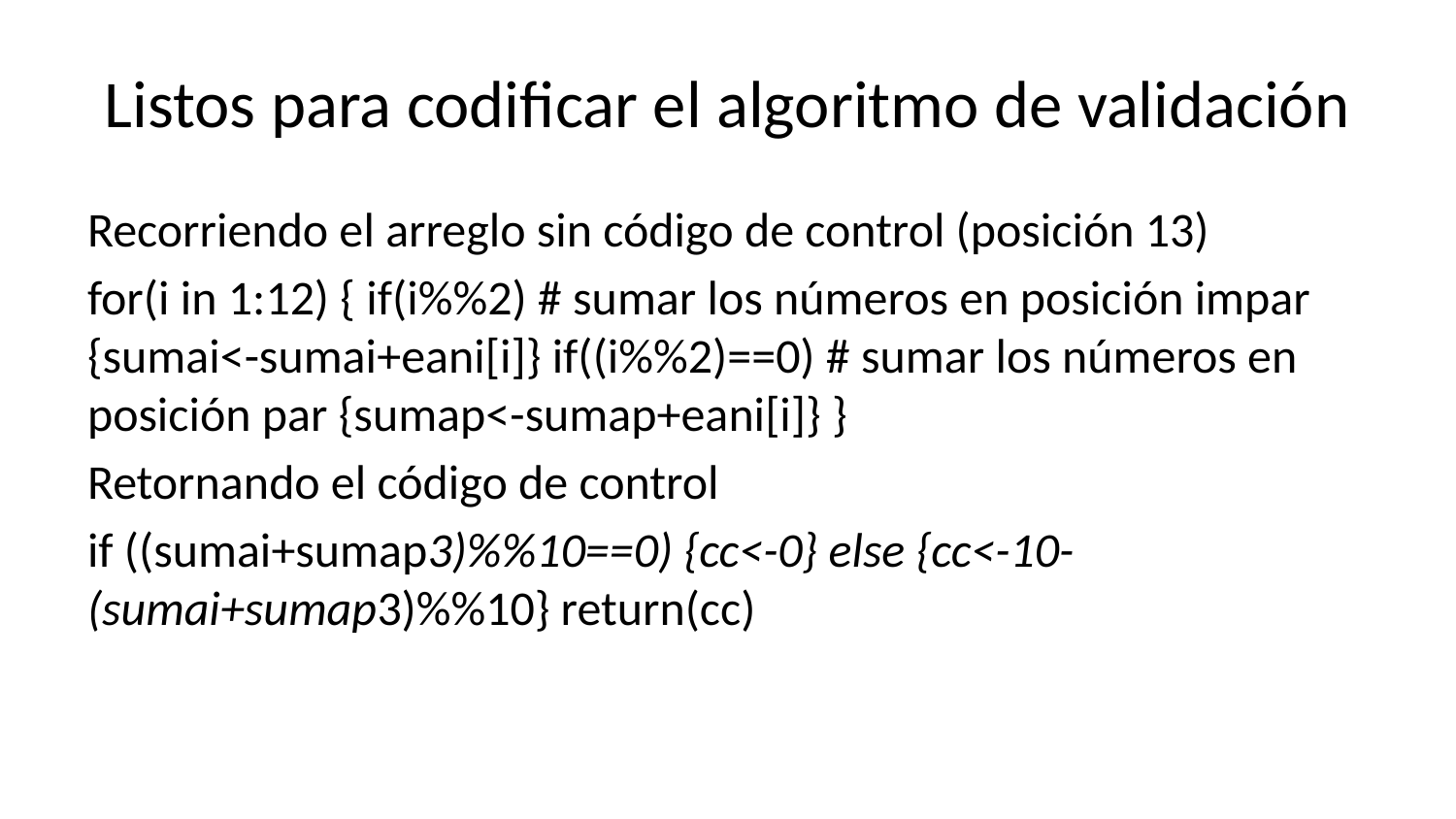

# Listos para codificar el algoritmo de validación
Recorriendo el arreglo sin código de control (posición 13)
for(i in 1:12) { if(i%%2) # sumar los números en posición impar {sumai<-sumai+eani[i]} if((i%%2)==0) # sumar los números en posición par {sumap<-sumap+eani[i]} }
Retornando el código de control
if ((sumai+sumap3)%%10==0) {cc<-0} else {cc<-10-(sumai+sumap3)%%10} return(cc)